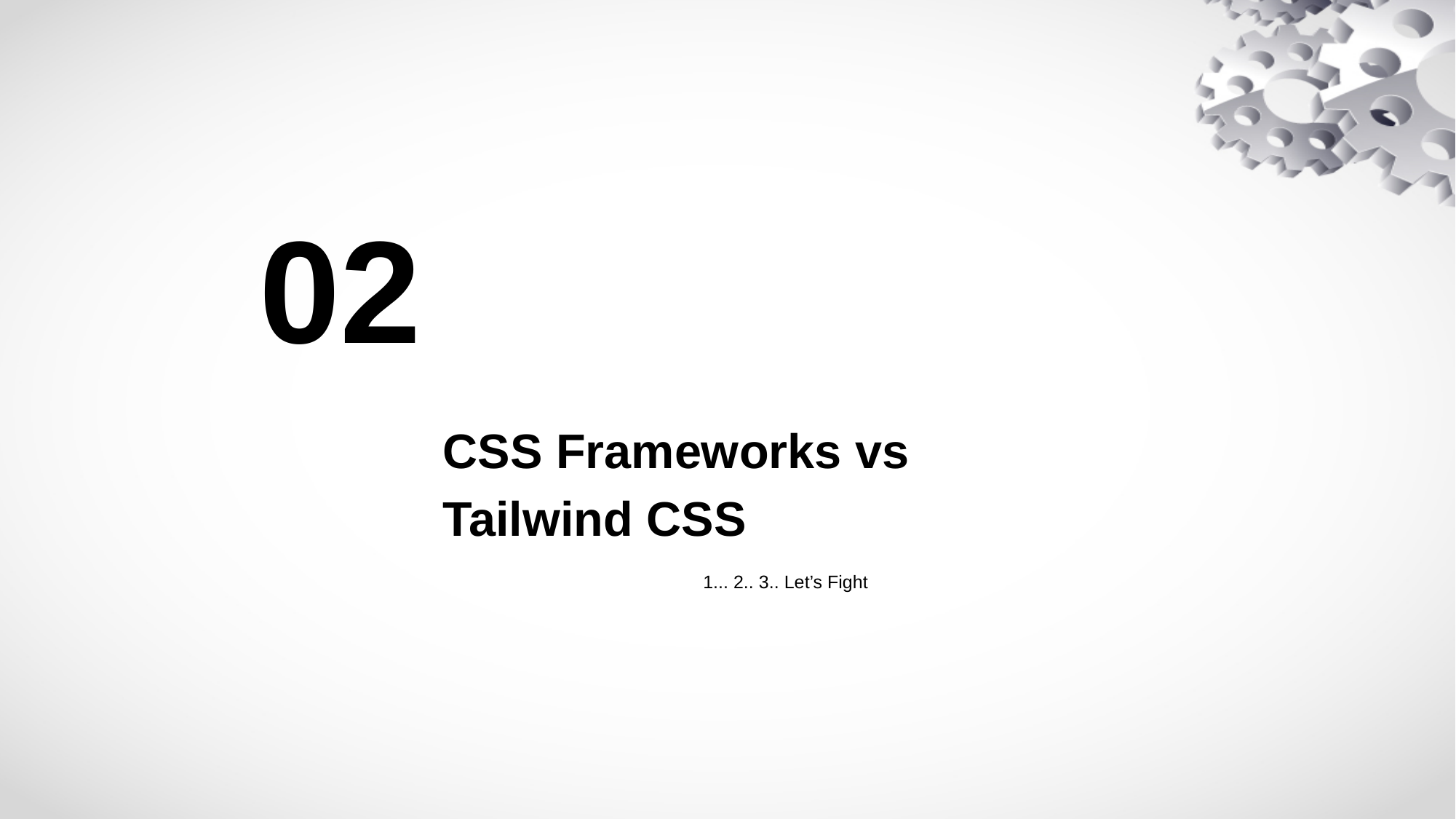

# 02
CSS Frameworks vs
Tailwind CSS
1... 2.. 3.. Let’s Fight